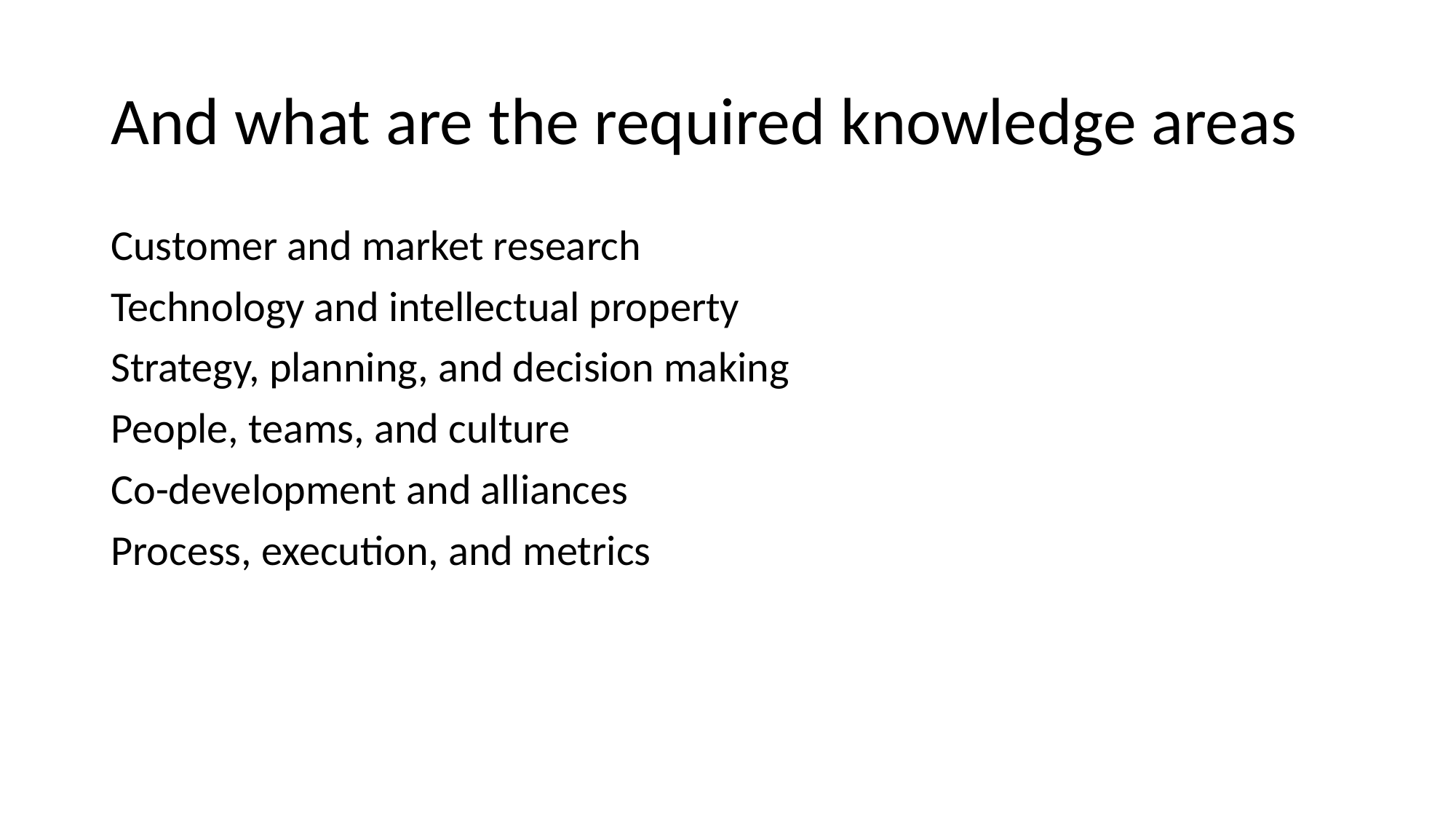

# And what are the required knowledge areas
Customer and market research
Technology and intellectual property
Strategy, planning, and decision making
People, teams, and culture
Co-development and alliances
Process, execution, and metrics